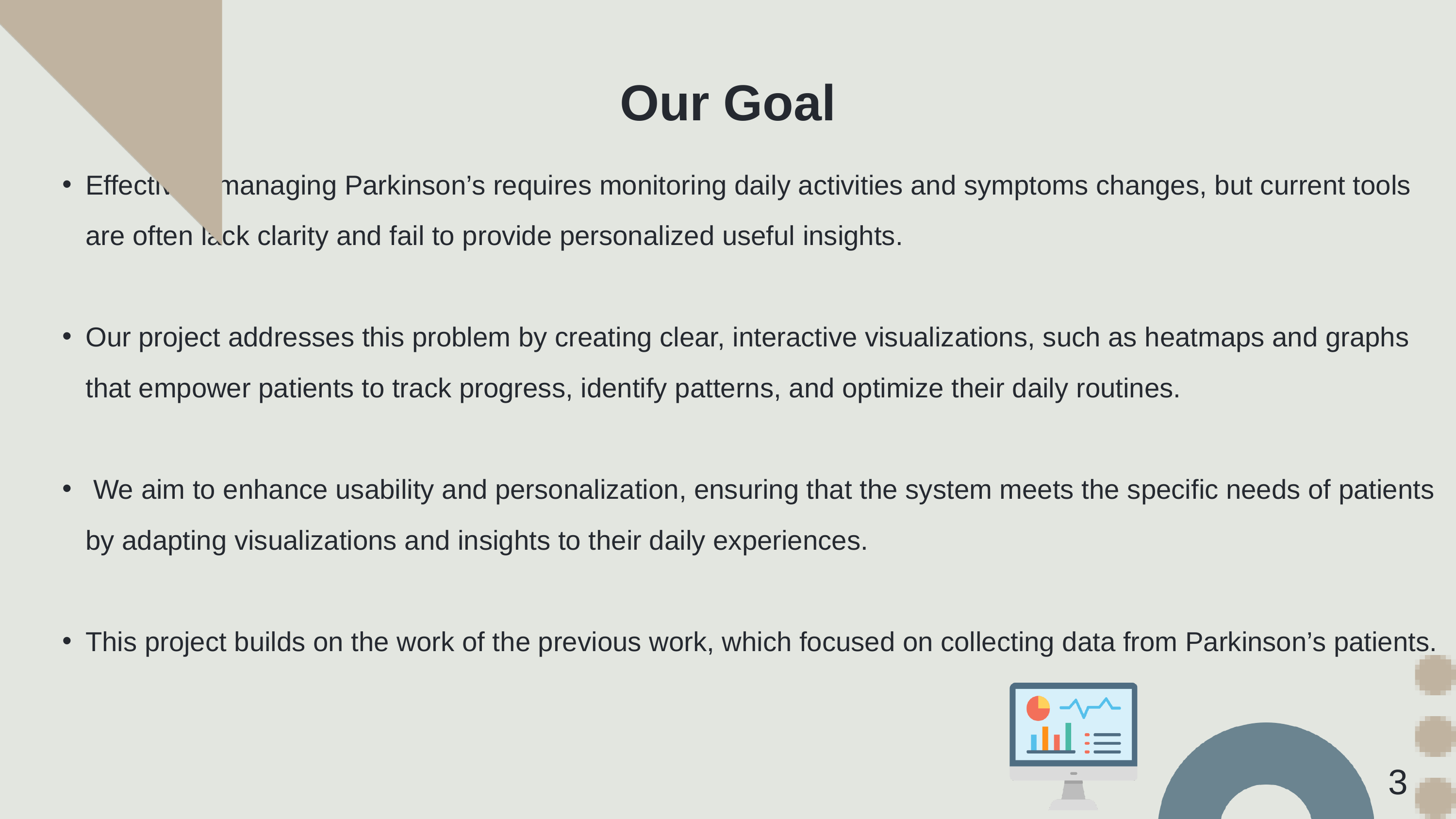

Our Goal
Effectively managing Parkinson’s requires monitoring daily activities and symptoms changes, but current tools are often lack clarity and fail to provide personalized useful insights.

Our project addresses this problem by creating clear, interactive visualizations, such as heatmaps and graphs that empower patients to track progress, identify patterns, and optimize their daily routines.

 We aim to enhance usability and personalization, ensuring that the system meets the specific needs of patients by adapting visualizations and insights to their daily experiences.

This project builds on the work of the previous work, which focused on collecting data from Parkinson’s patients.

3